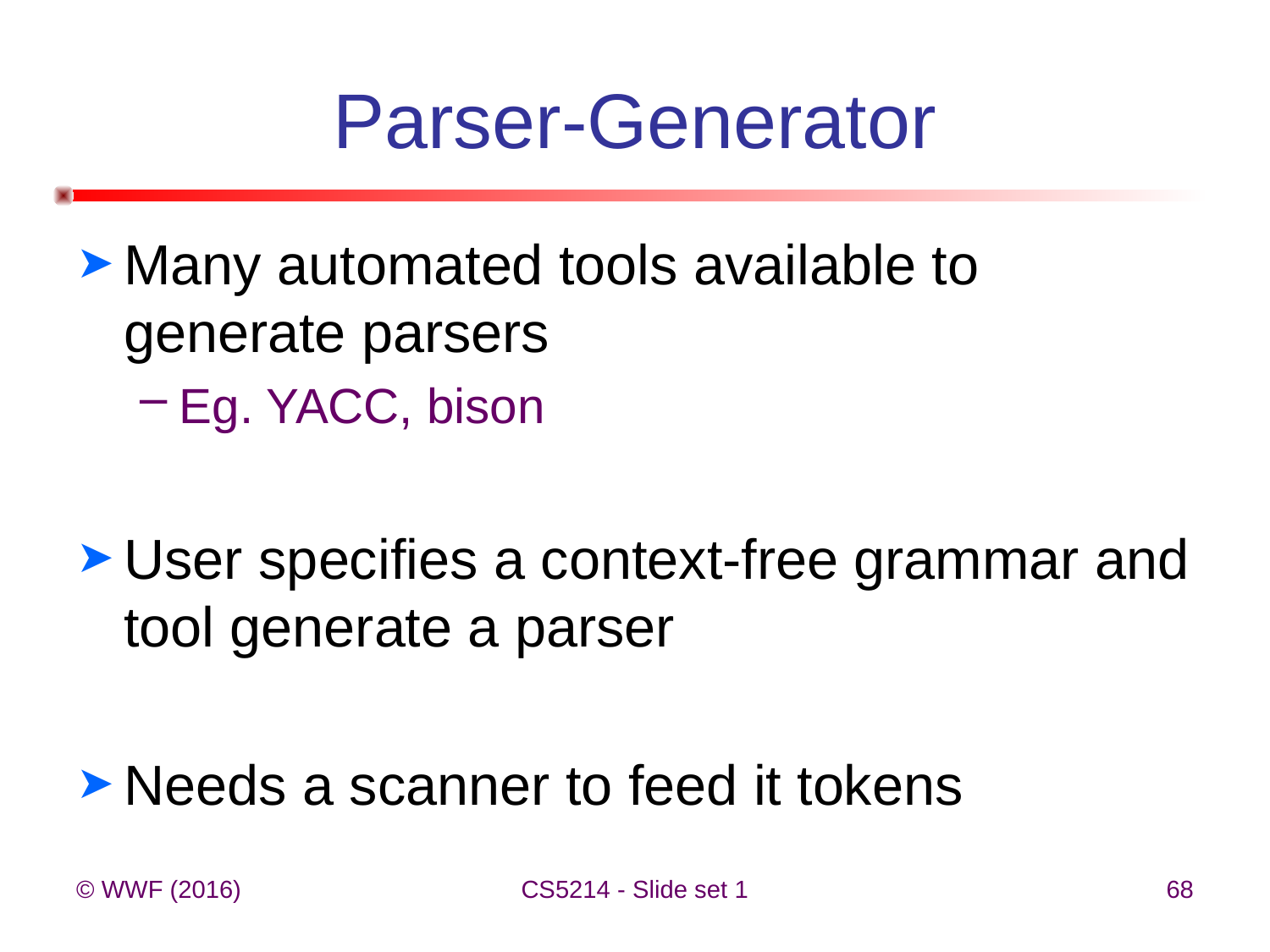

# Parser-Generator
Many automated tools available to generate parsers
Eg. YACC, bison

User specifies a context-free grammar and tool generate a parser

Needs a scanner to feed it tokens
© WWF (2016)
CS5214 - Slide set 1
68